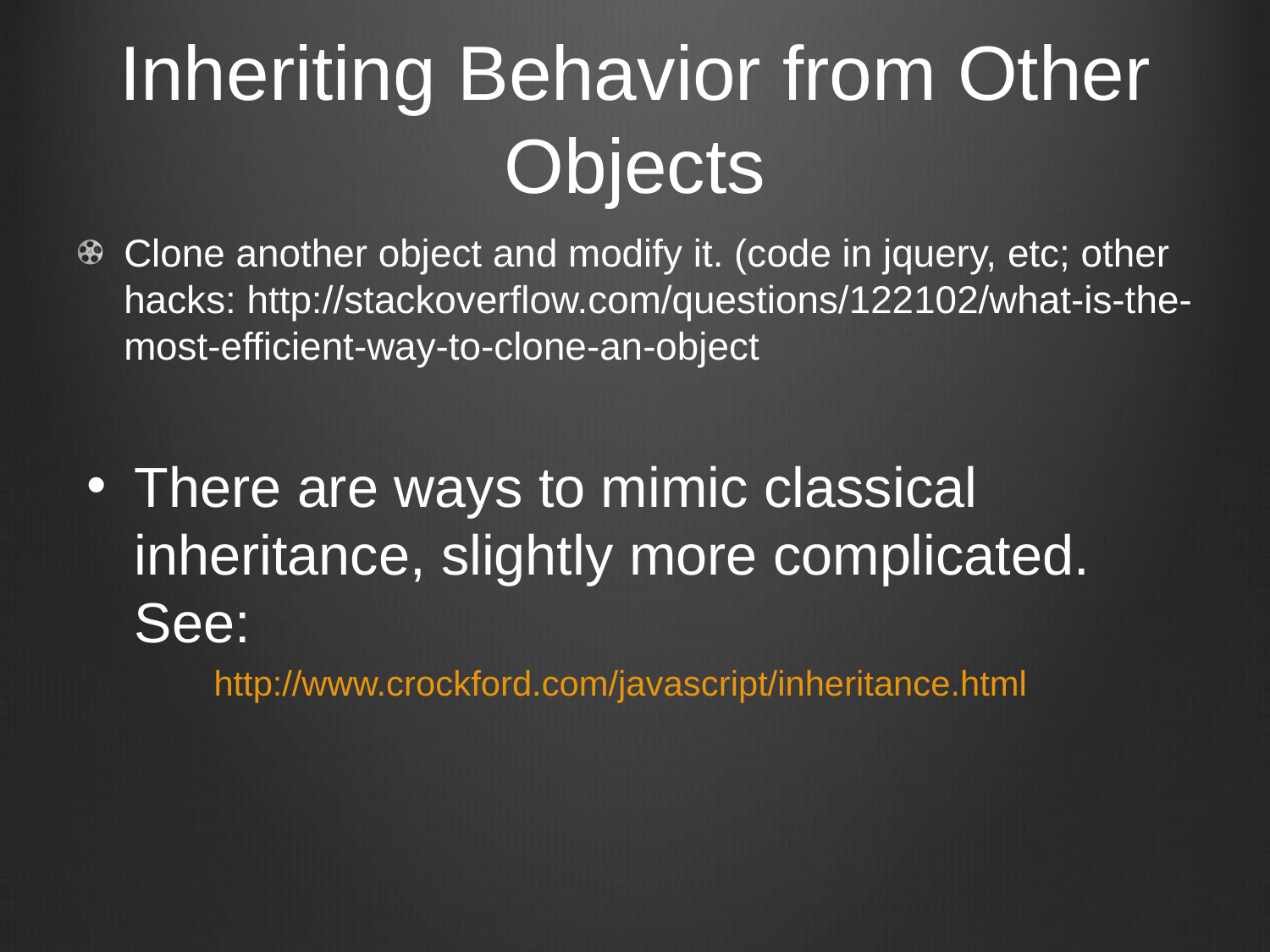

# Inheriting Behavior from Other Objects
Clone another object and modify it. (code in jquery, etc; other hacks: http://stackoverflow.com/questions/122102/what-is-the-most-efficient-way-to-clone-an-object

There are ways to mimic classical inheritance, slightly more complicated. See:
	http://www.crockford.com/javascript/inheritance.html